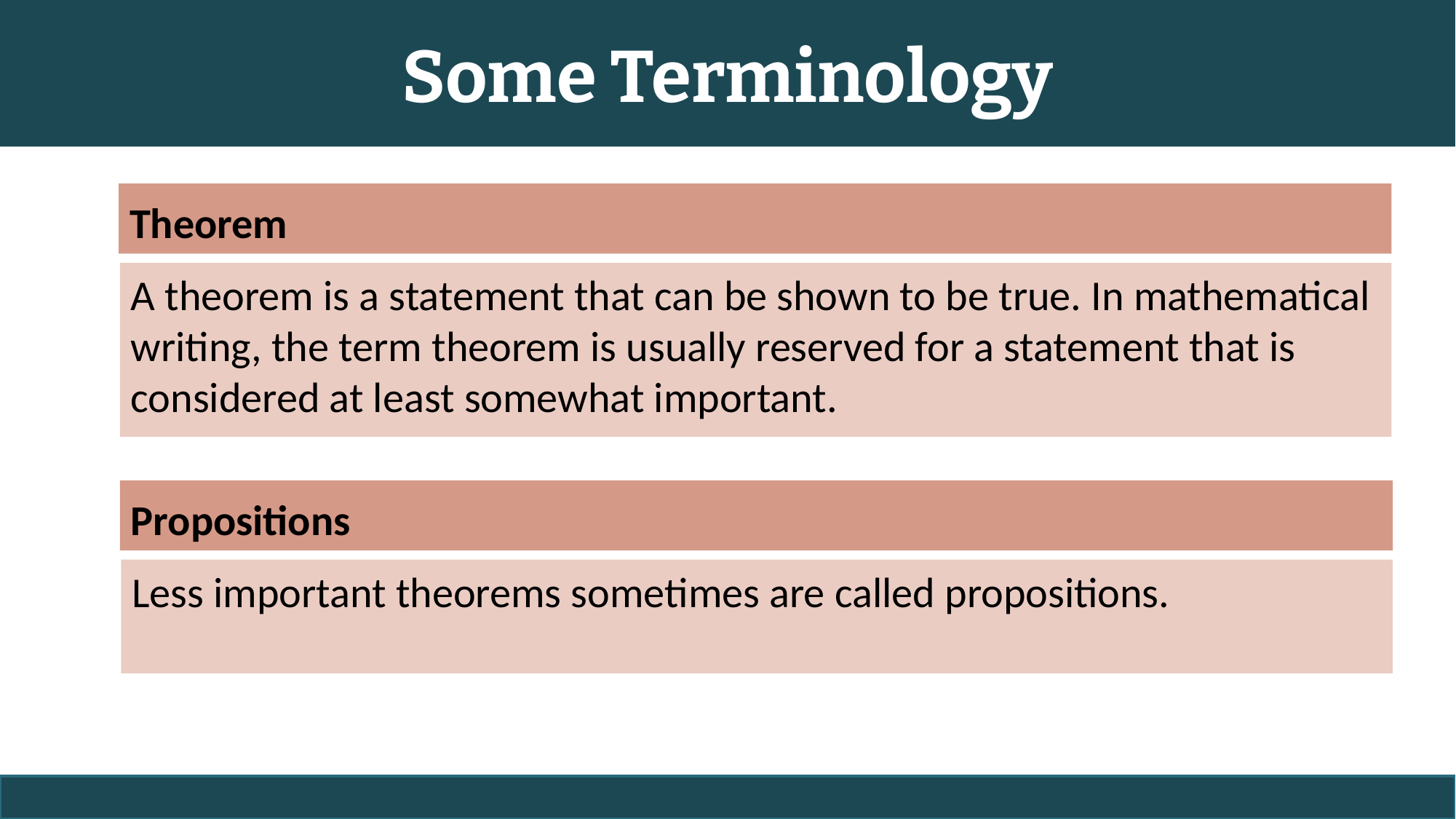

# Some Terminology
Theorem
A theorem is a statement that can be shown to be true. In mathematical writing, the term theorem is usually reserved for a statement that is considered at least somewhat important.
Propositions
Less important theorems sometimes are called propositions.
88